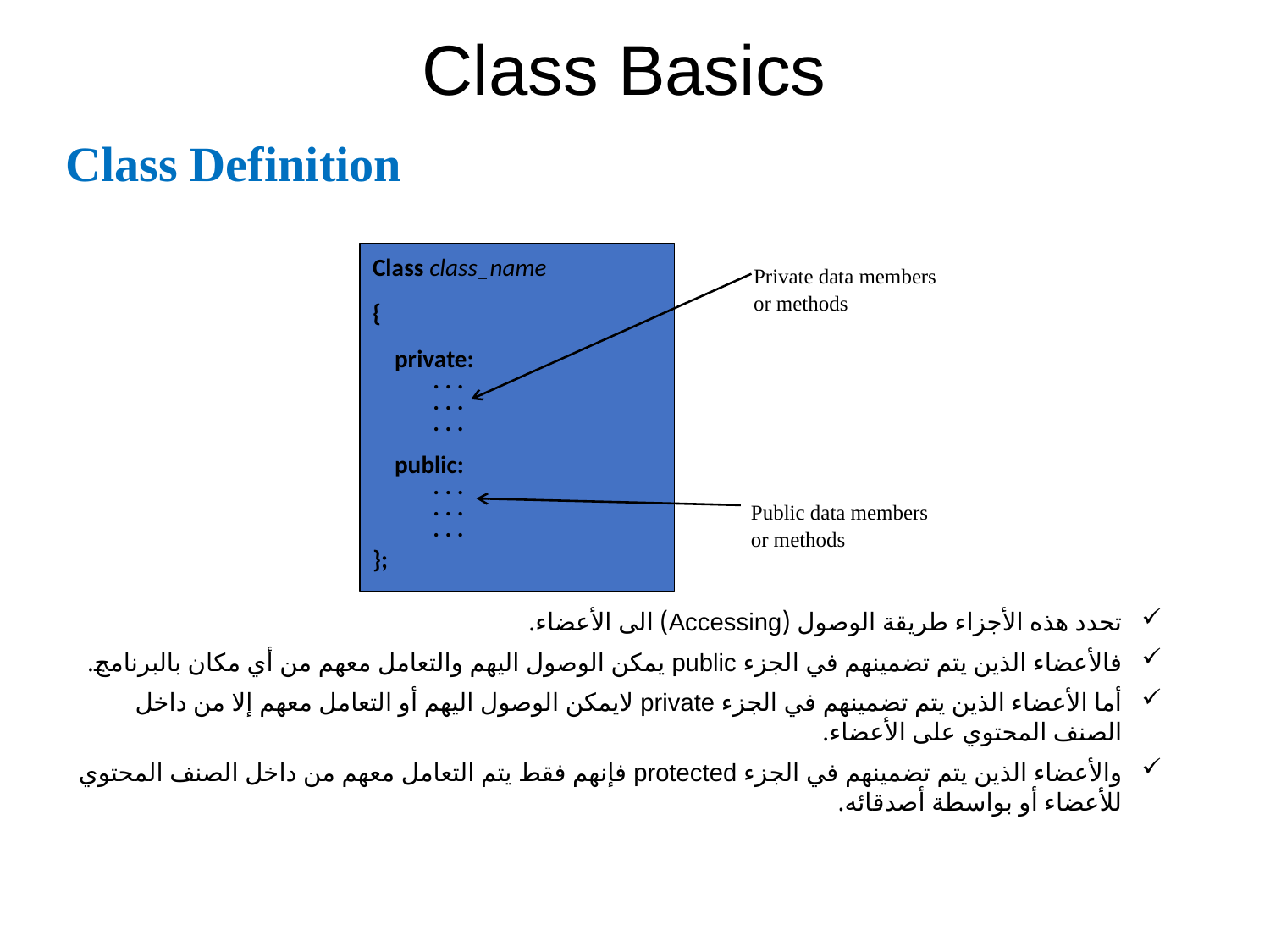

# Class Basics
Class Definition

تحدد هذه الأجزاء طريقة الوصول (Accessing) الى الأعضاء.
فالأعضاء الذين يتم تضمينهم في الجزء public يمكن الوصول اليهم والتعامل معهم من أي مكان بالبرنامج.
أما الأعضاء الذين يتم تضمينهم في الجزء private لايمكن الوصول اليهم أو التعامل معهم إلا من داخل الصنف المحتوي على الأعضاء.
والأعضاء الذين يتم تضمينهم في الجزء protected فإنهم فقط يتم التعامل معهم من داخل الصنف المحتوي للأعضاء أو بواسطة أصدقائه.
Class class_name
{
    private:
           . . .
           . . .
           . . .
    public:
           . . .
           . . .
           . . .
};
Private data members or methods
Public data members or methods